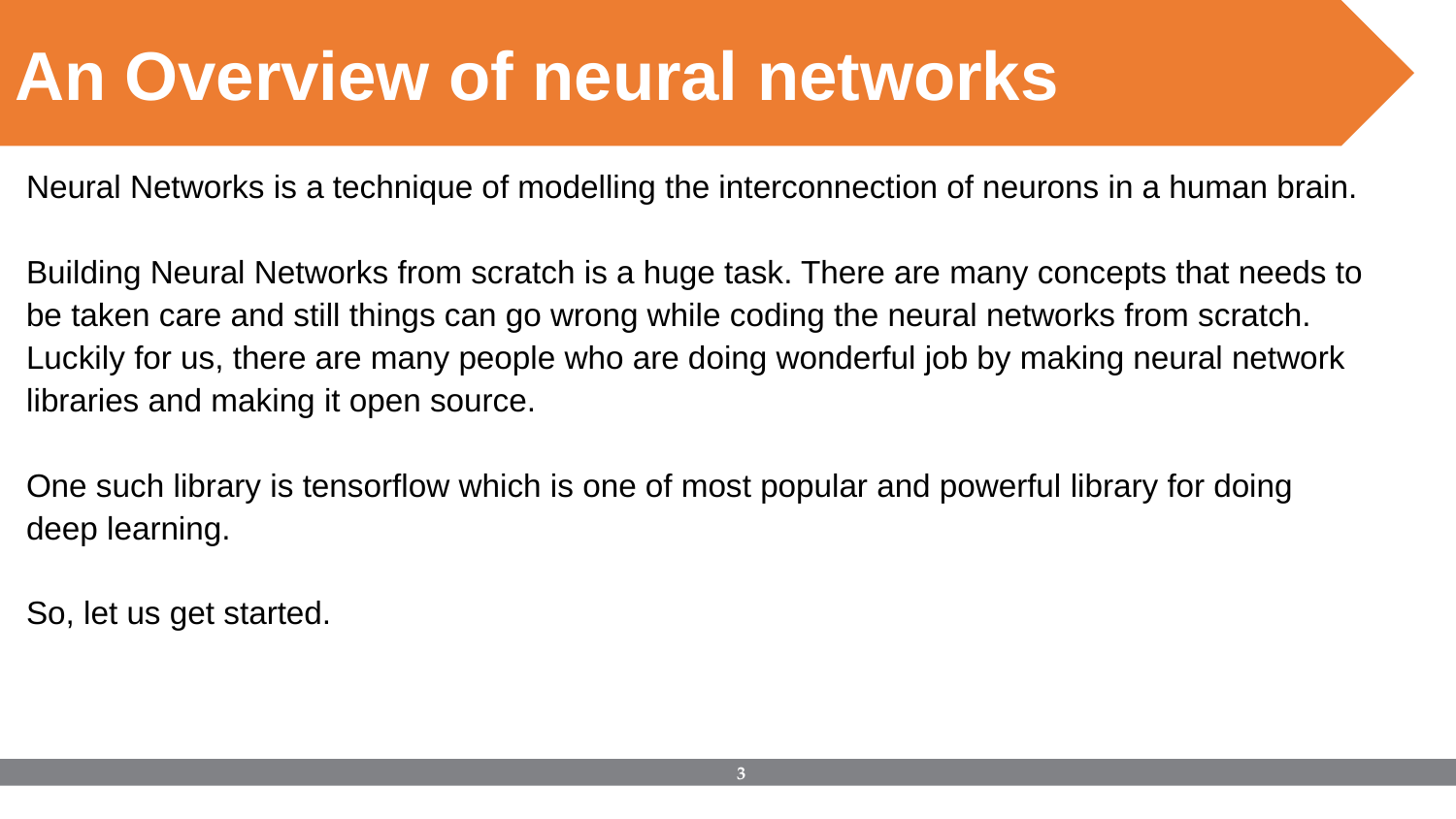

An Overview of neural networks
Neural Networks is a technique of modelling the interconnection of neurons in a human brain.

Building Neural Networks from scratch is a huge task. There are many concepts that needs to be taken care and still things can go wrong while coding the neural networks from scratch. Luckily for us, there are many people who are doing wonderful job by making neural network libraries and making it open source.

One such library is tensorflow which is one of most popular and powerful library for doing deep learning.

So, let us get started.
3